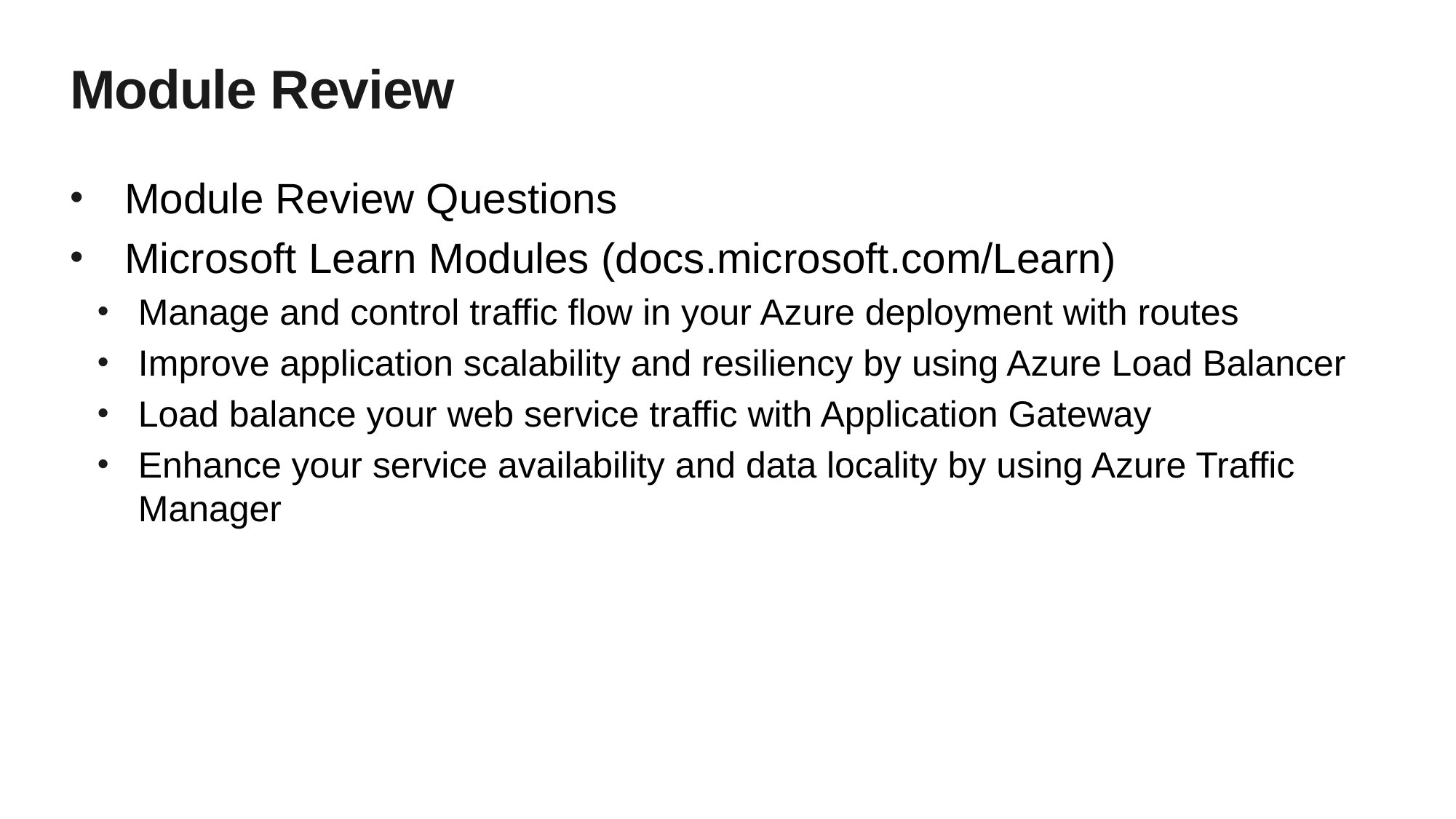

# Module Review
Module Review Questions
Microsoft Learn Modules (docs.microsoft.com/Learn)
Manage and control traffic flow in your Azure deployment with routes
Improve application scalability and resiliency by using Azure Load Balancer
Load balance your web service traffic with Application Gateway
Enhance your service availability and data locality by using Azure Traffic Manager